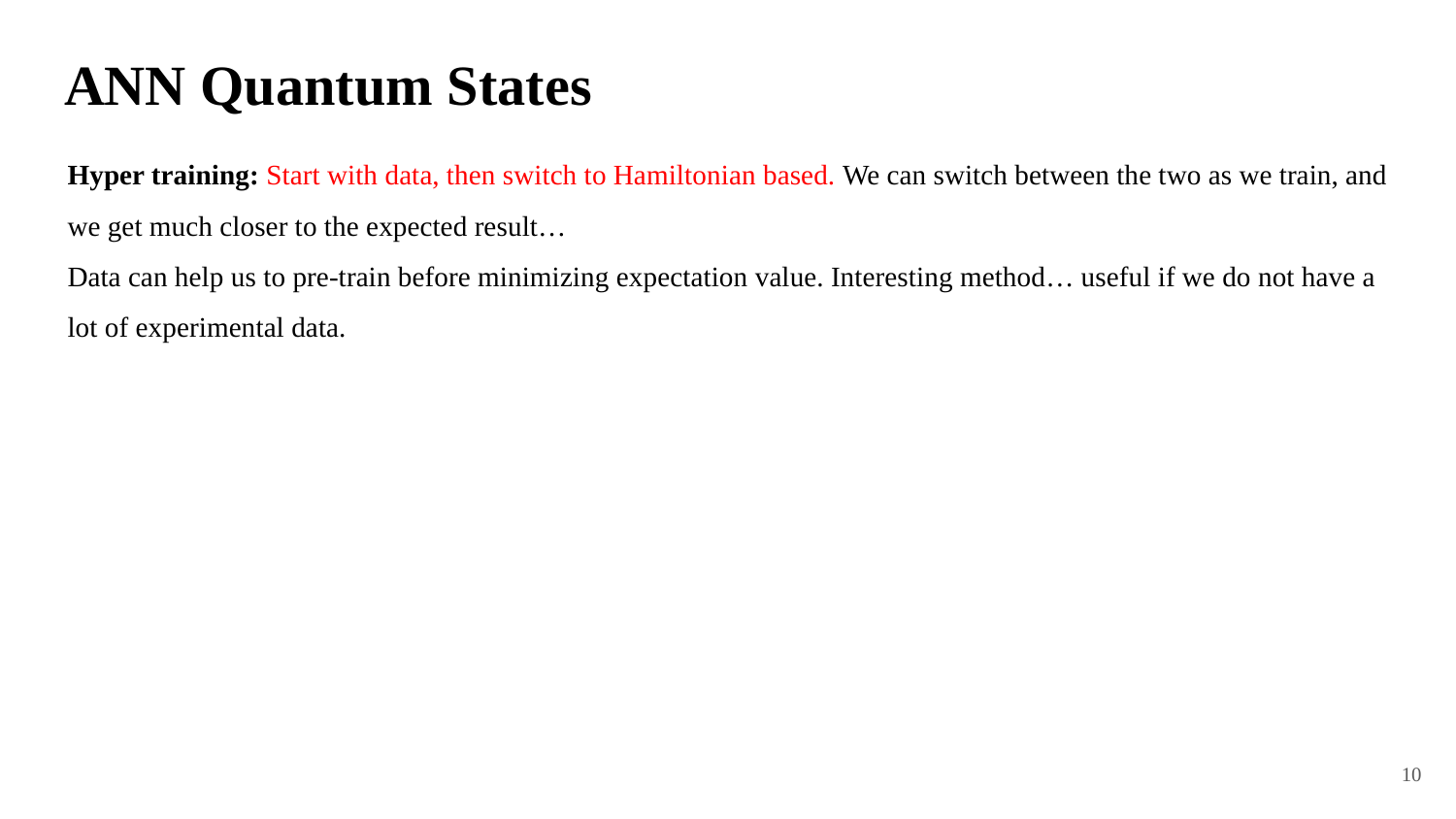

# ANN Quantum States
Hyper training: Start with data, then switch to Hamiltonian based. We can switch between the two as we train, and we get much closer to the expected result…
Data can help us to pre-train before minimizing expectation value. Interesting method… useful if we do not have a lot of experimental data.
10